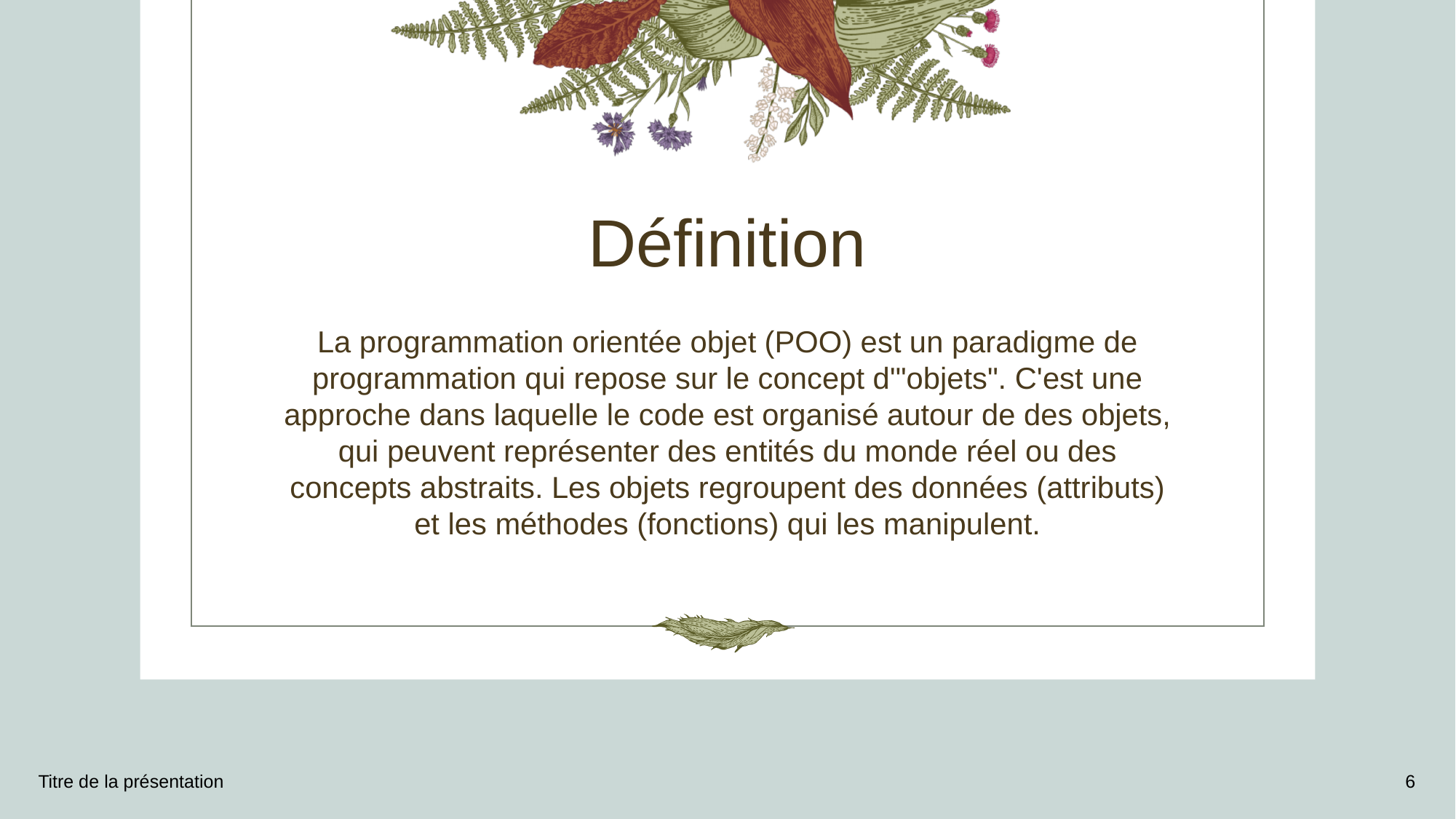

# Définition
La programmation orientée objet (POO) est un paradigme de programmation qui repose sur le concept d'"objets". C'est une approche dans laquelle le code est organisé autour de des objets, qui peuvent représenter des entités du monde réel ou des concepts abstraits. Les objets regroupent des données (attributs) et les méthodes (fonctions) qui les manipulent.
Titre de la présentation
6